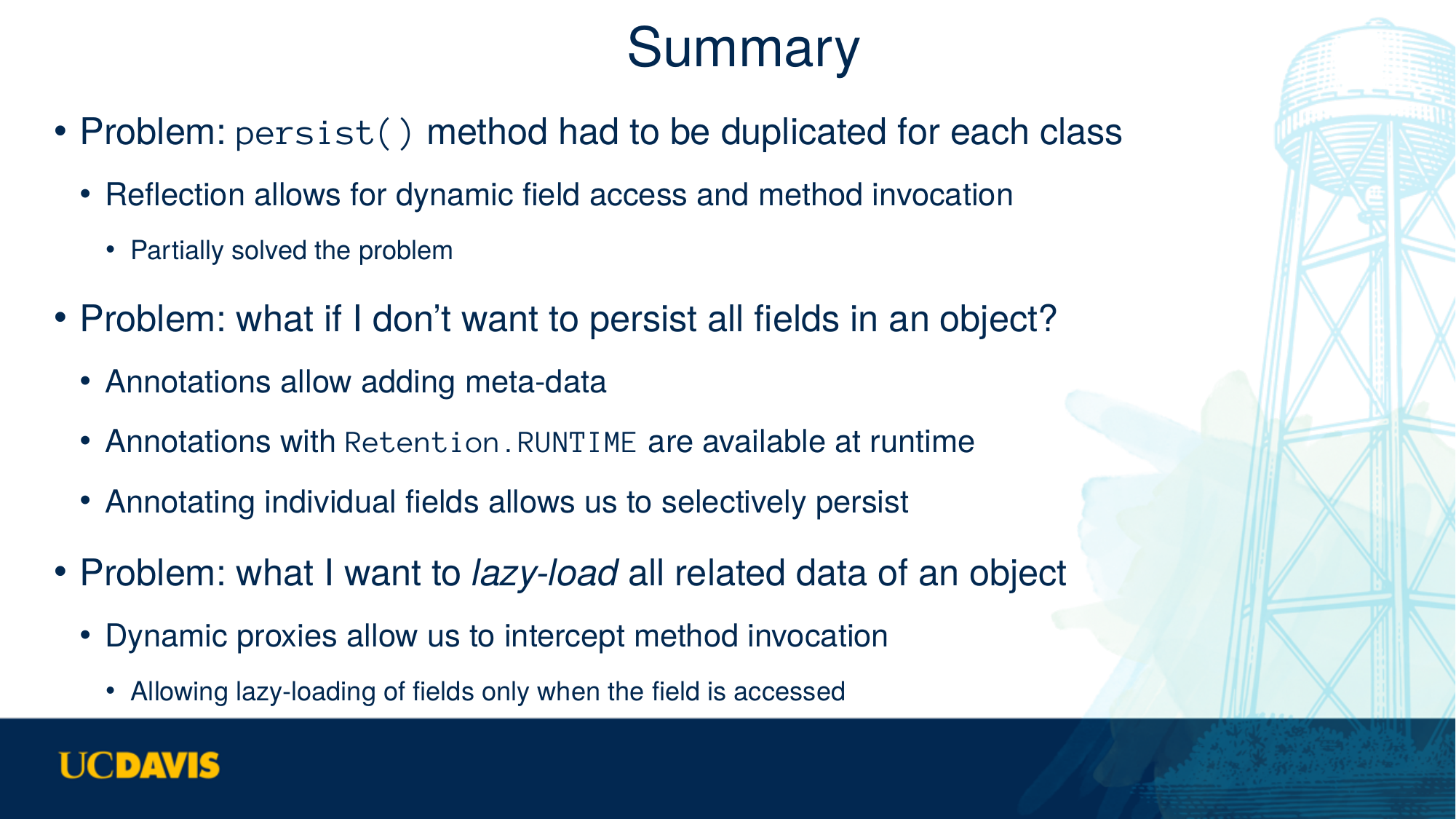

# Summary
Problem: persist() method had to be duplicated for each class
Reflection allows for dynamic field access and method invocation
Partially solved the problem
Problem: what if I don’t want to persist all fields in an object?
Annotations allow adding meta-data
Annotations with Retention.RUNTIME are available at runtime
Annotating individual fields allows us to selectively persist
Problem: what I want to lazy-load all related data of an object
Dynamic proxies allow us to intercept method invocation
Allowing lazy-loading of fields only when the field is accessed